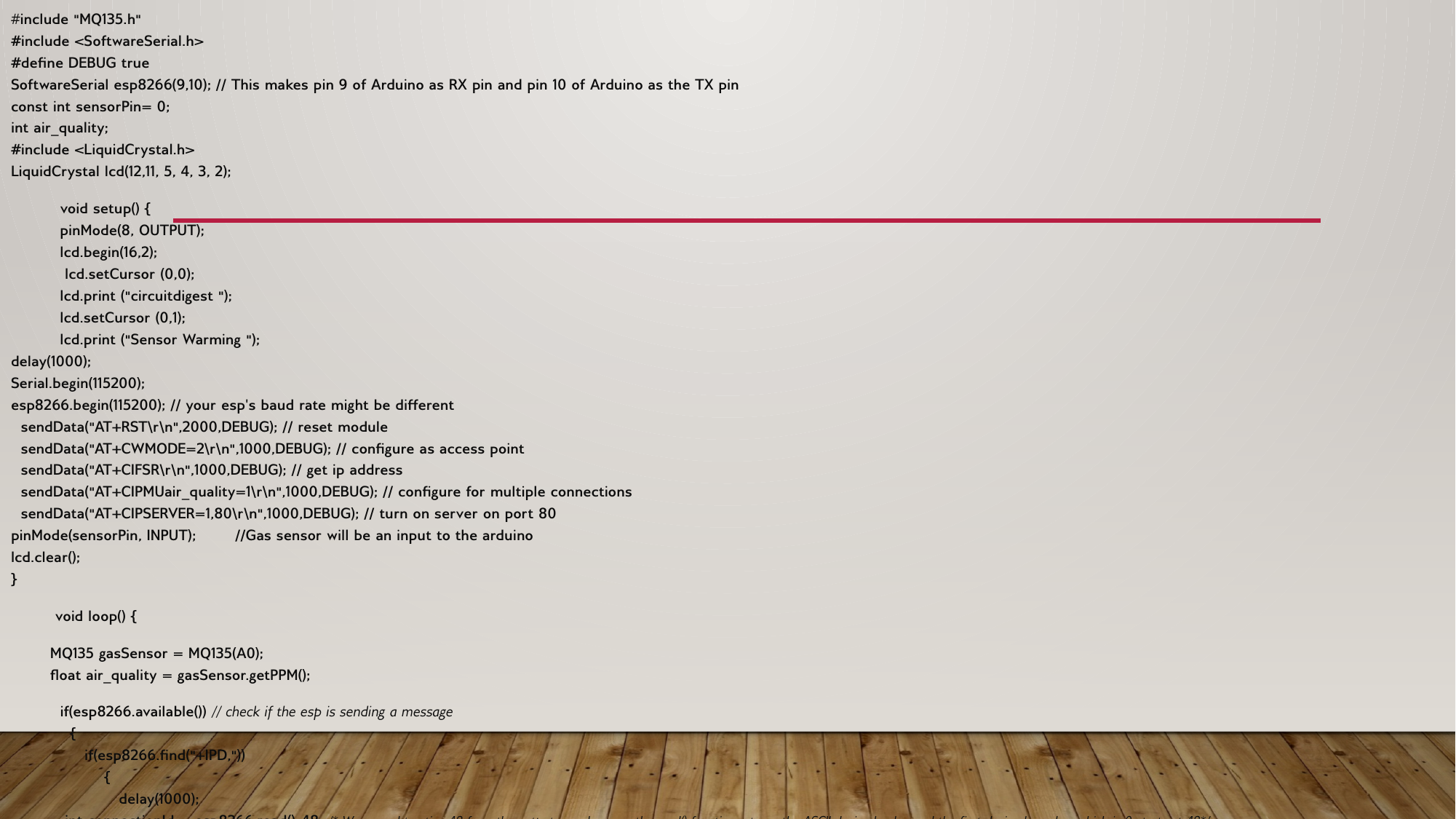

#include "MQ135.h"
#include <SoftwareSerial.h>
#define DEBUG true
SoftwareSerial esp8266(9,10); // This makes pin 9 of Arduino as RX pin and pin 10 of Arduino as the TX pin
const int sensorPin= 0;
int air_quality;
#include <LiquidCrystal.h> 
LiquidCrystal lcd(12,11, 5, 4, 3, 2);
          void setup() {
          pinMode(8, OUTPUT);
          lcd.begin(16,2);
           lcd.setCursor (0,0);
          lcd.print ("circuitdigest ");
          lcd.setCursor (0,1);
          lcd.print ("Sensor Warming ");
delay(1000);
Serial.begin(115200);
esp8266.begin(115200); // your esp's baud rate might be different
  sendData("AT+RST\r\n",2000,DEBUG); // reset module
  sendData("AT+CWMODE=2\r\n",1000,DEBUG); // configure as access point
  sendData("AT+CIFSR\r\n",1000,DEBUG); // get ip address
  sendData("AT+CIPMUair_quality=1\r\n",1000,DEBUG); // configure for multiple connections
  sendData("AT+CIPSERVER=1,80\r\n",1000,DEBUG); // turn on server on port 80
pinMode(sensorPin, INPUT);        //Gas sensor will be an input to the arduino
lcd.clear();
}
         void loop() {
        MQ135 gasSensor = MQ135(A0);
        float air_quality = gasSensor.getPPM();
          if(esp8266.available()) // check if the esp is sending a message 
            {
               if(esp8266.find("+IPD,"))
                   {
                      delay(1000);
           int connectionId = esp8266.read()-48; /* We are subtracting 48 from the output        because the read() function returns the ASCII decimal value and the first decimal number which is 0 starts at 48*/